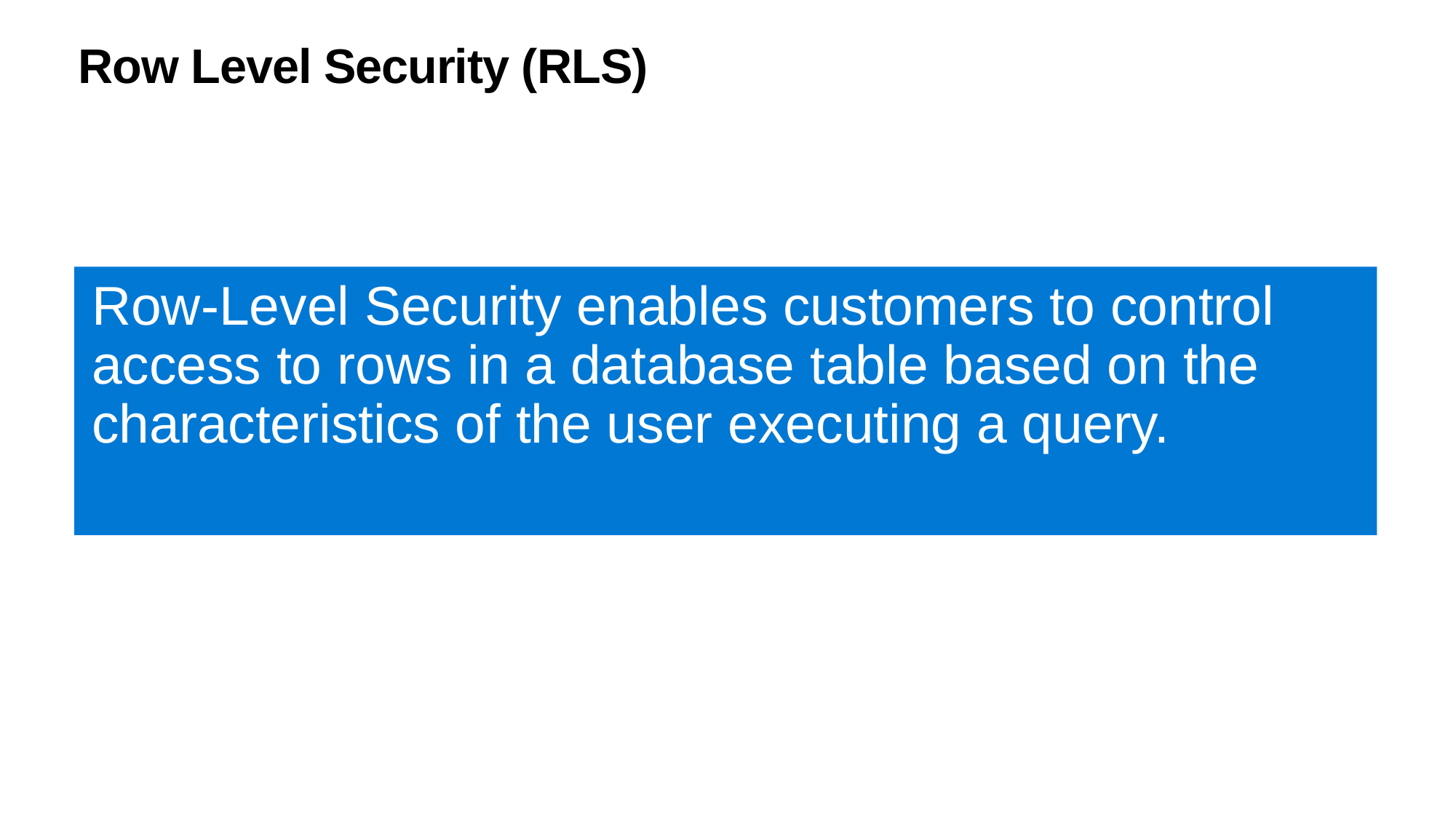

# Row Level Security (RLS)
Row-Level Security enables customers to control access to rows in a database table based on the characteristics of the user executing a query.